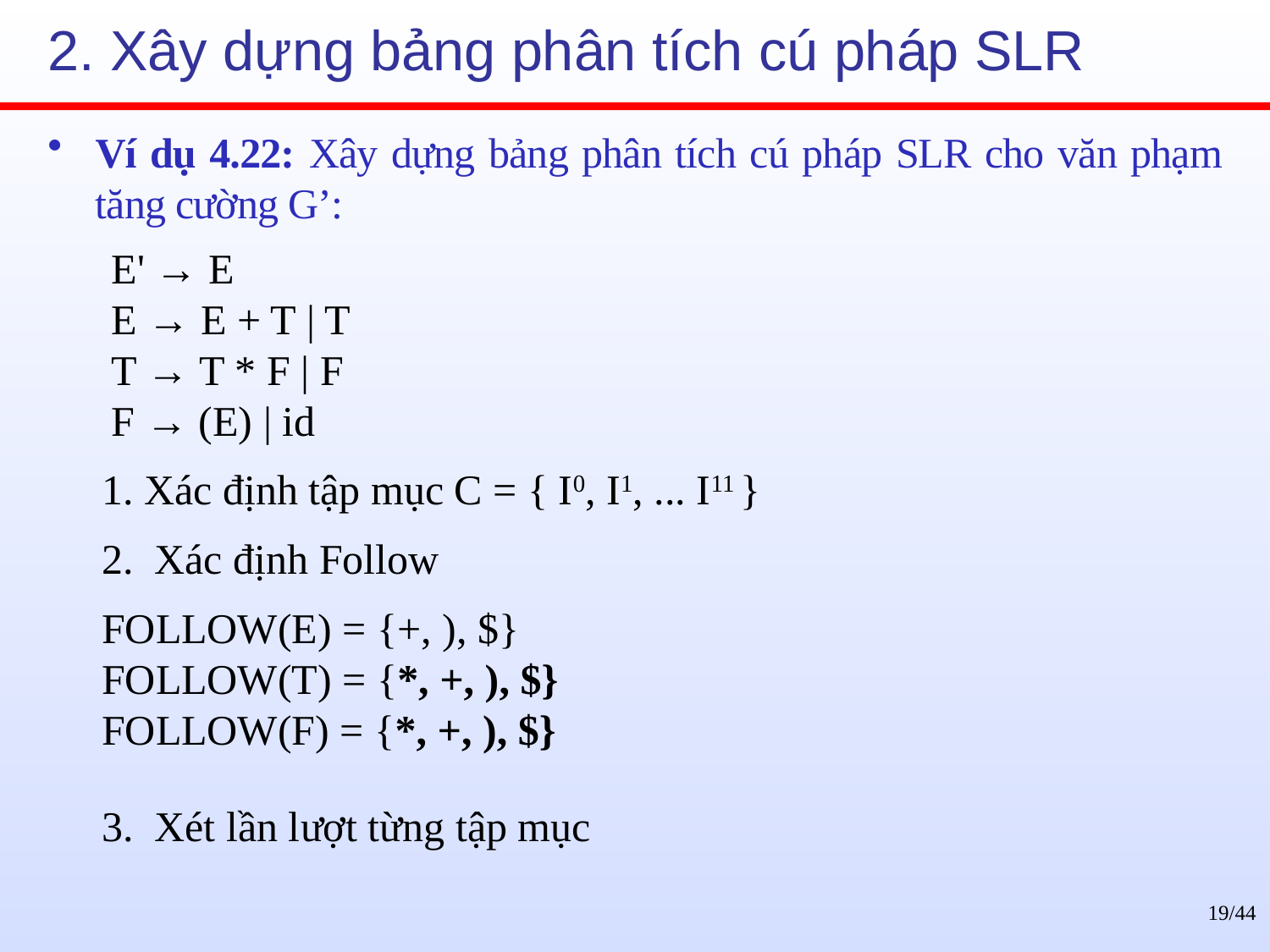

# 2. Xây dựng bảng phân tích cú pháp SLR
Ví dụ 4.22: Xây dựng bảng phân tích cú pháp SLR cho văn phạm tăng cường G’:
E' → E
E → E + T | T
T → T * F | F
F → (E) | id
1. Xác định tập mục C = { I0, I1, ... I11 }

2.  Xác định Follow
FOLLOW(E) = {+, ), $}
FOLLOW(T) = {*, +, ), $}
FOLLOW(F) = {*, +, ), $}
3.  Xét lần lượt từng tập mục